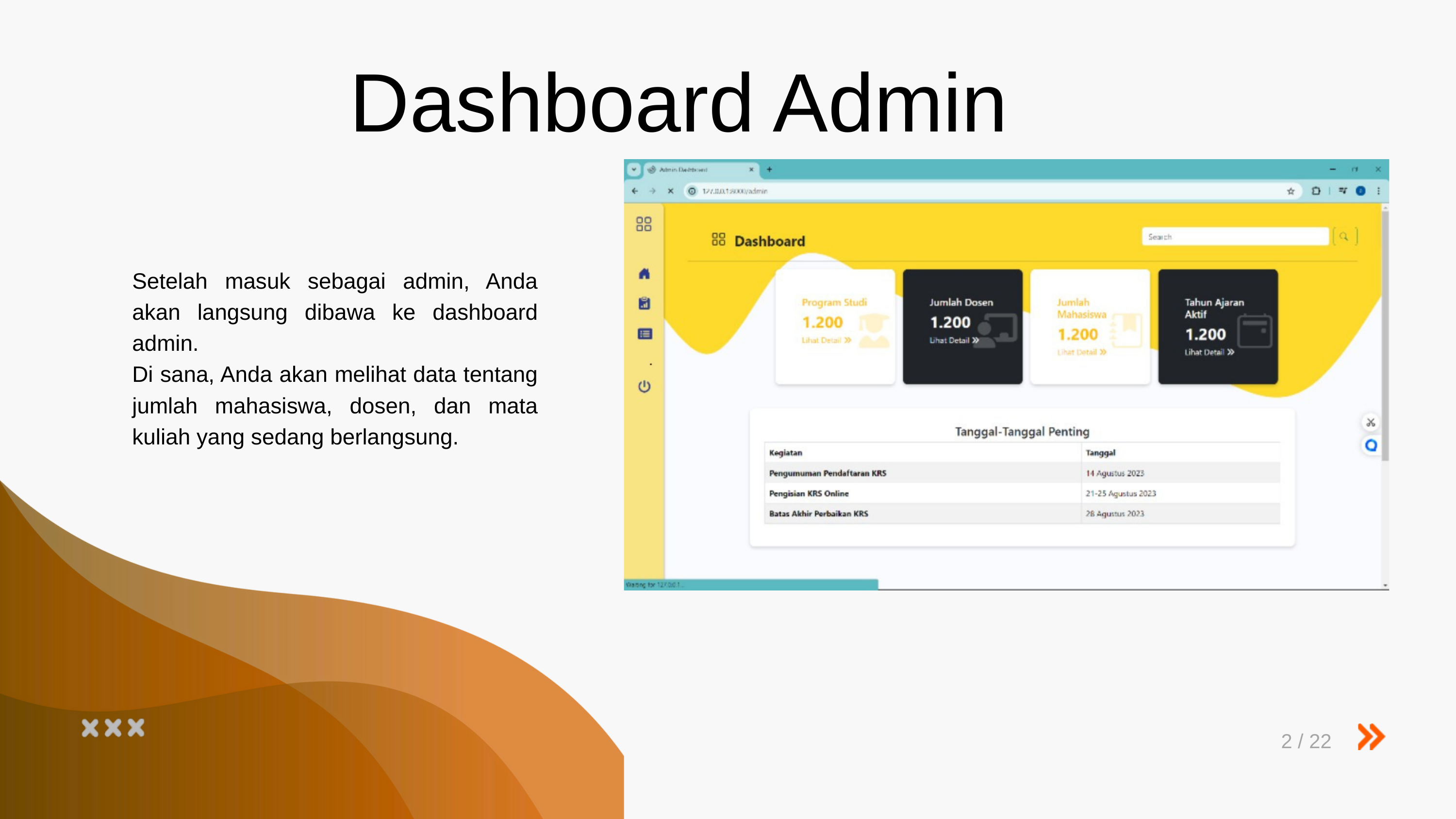

Dashboard Admin

Setelah masuk sebagai admin, Anda akan langsung dibawa ke dashboard admin.
Di sana, Anda akan melihat data tentang jumlah mahasiswa, dosen, dan mata kuliah yang sedang berlangsung.

2 / 22